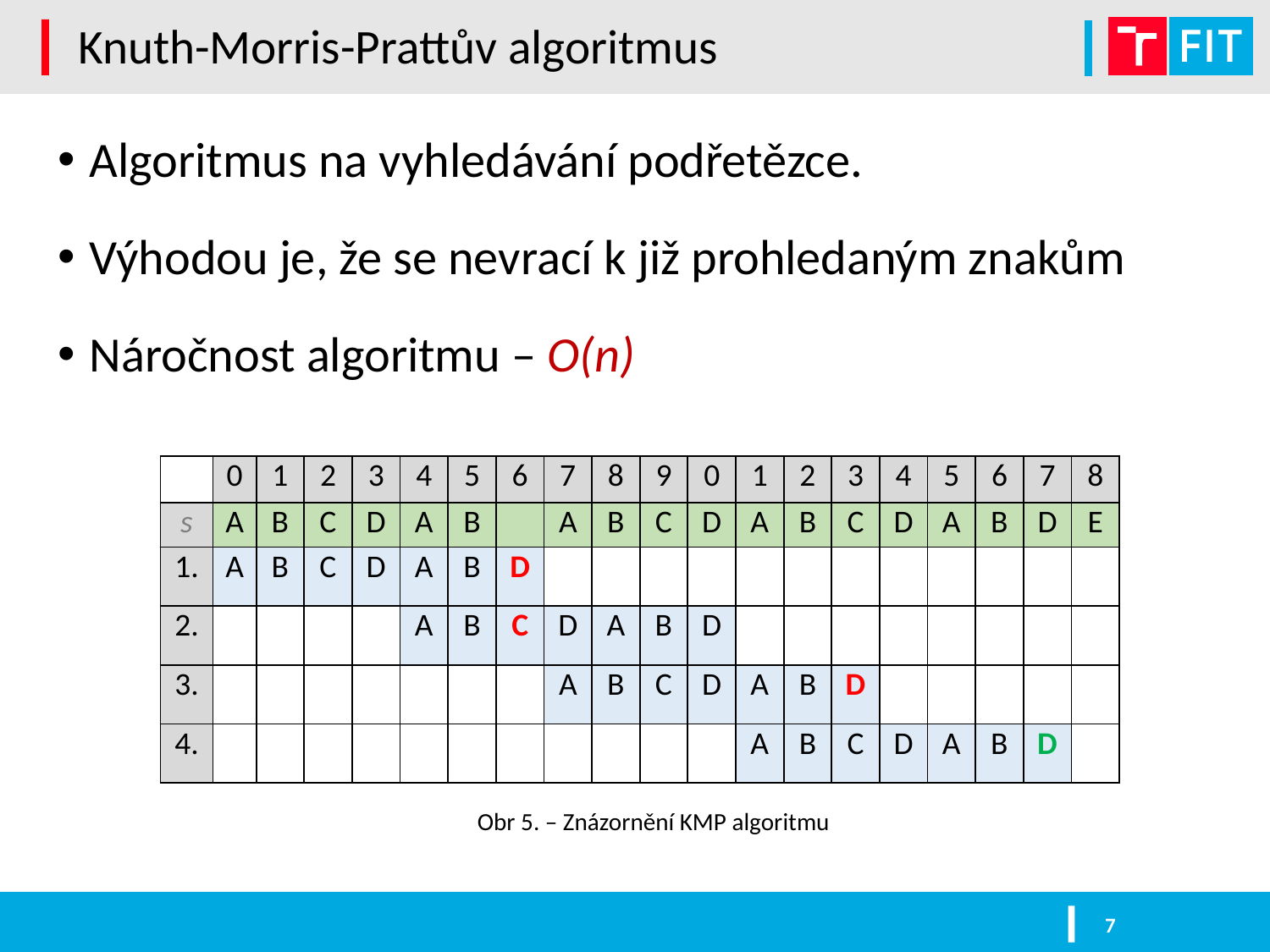

# Knuth-Morris-Prattův algoritmus
Algoritmus na vyhledávání podřetězce.
Výhodou je, že se nevrací k již prohledaným znakům
Náročnost algoritmu – O(n)

|  | 0 | 1 | 2 | 3 | 4 | 5 | 6 | 7 | 8 | 9 | 0 | 1 | 2 | 3 | 4 | 5 | 6 | 7 | 8 |
| --- | --- | --- | --- | --- | --- | --- | --- | --- | --- | --- | --- | --- | --- | --- | --- | --- | --- | --- | --- |
| s | A | B | C | D | A | B |  | A | B | C | D | A | B | C | D | A | B | D | E |
| 1. | A | B | C | D | A | B | D |  |  |  |  |  |  |  |  |  |  |  |  |
| 2. |  |  |  |  | A | B | C | D | A | B | D |  |  |  |  |  |  |  |  |
| 3. |  |  |  |  |  |  |  | A | B | C | D | A | B | D |  |  |  |  |  |
| 4. |  |  |  |  |  |  |  |  |  |  |  | A | B | C | D | A | B | D |  |
Obr 5. – Znázornění KMP algoritmu

7